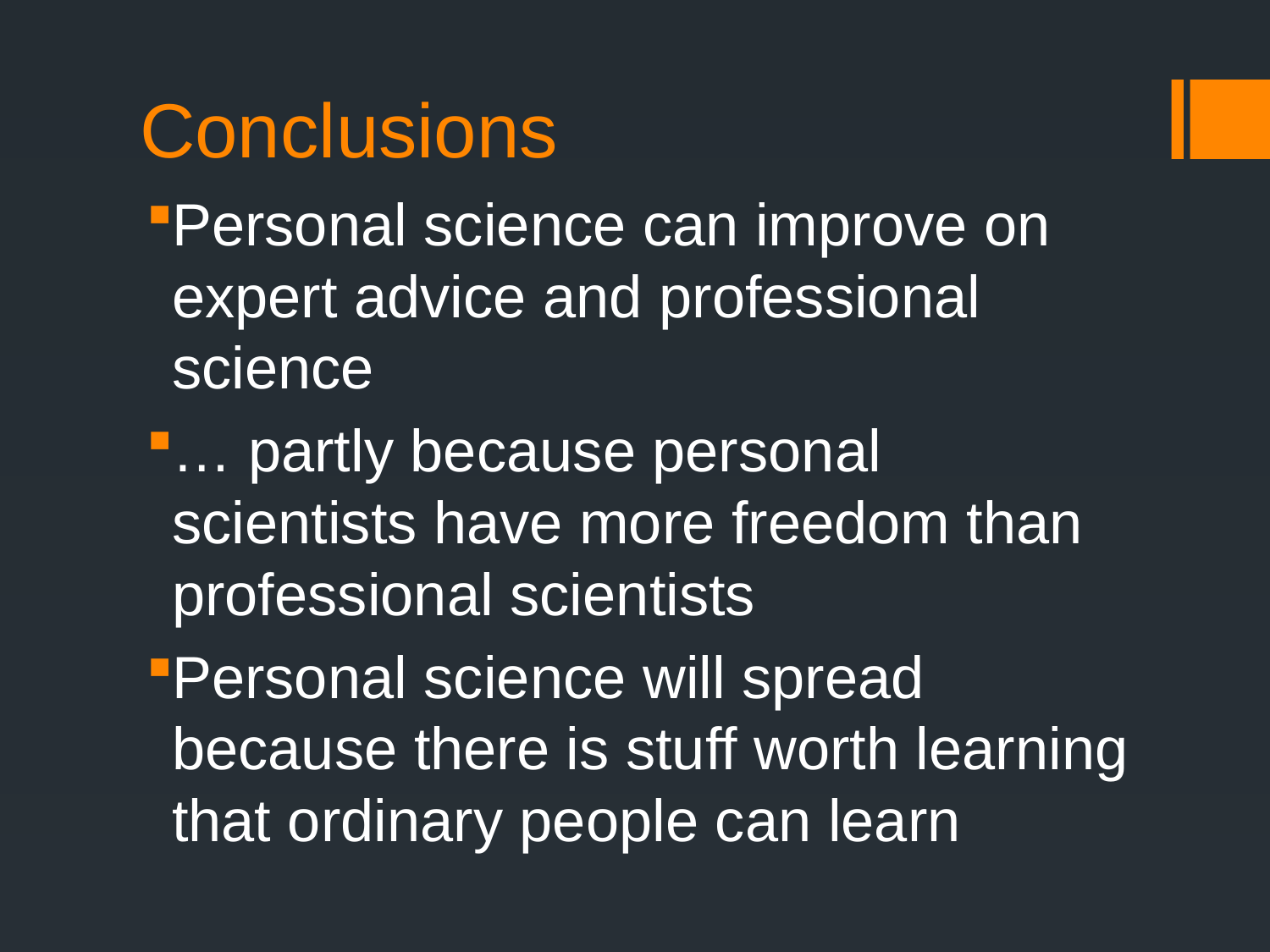

# Conclusions
Personal science can improve on expert advice and professional science
… partly because personal scientists have more freedom than professional scientists
Personal science will spread because there is stuff worth learning that ordinary people can learn